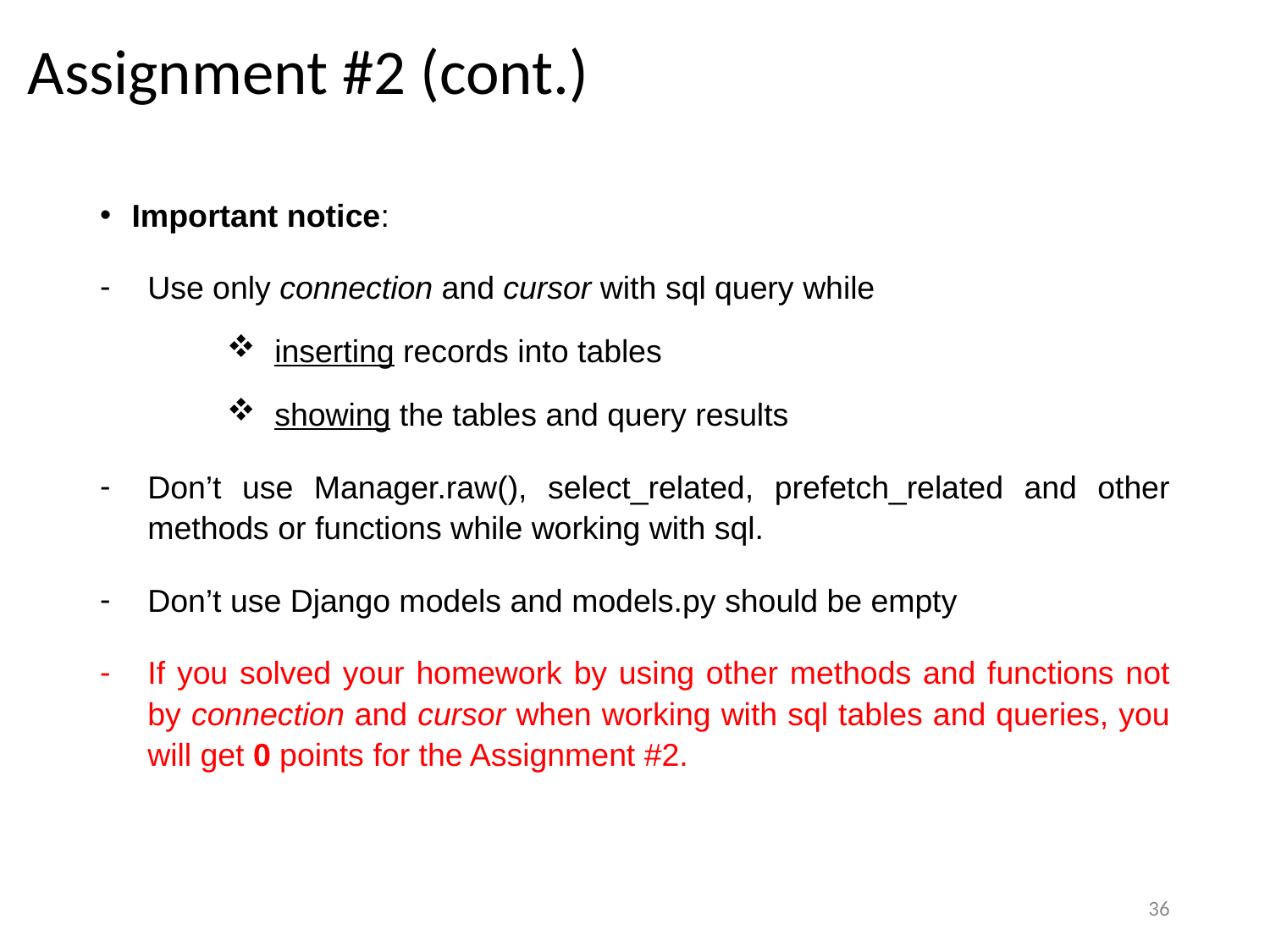

# Assignment #2 (cont.)
Important notice:
Use only connection and cursor with sql query while
inserting records into tables
showing the tables and query results
Don’t use Manager.raw(), select_related, prefetch_related and other methods or functions while working with sql.
Don’t use Django models and models.py should be empty
If you solved your homework by using other methods and functions not by connection and cursor when working with sql tables and queries, you will get 0 points for the Assignment #2.

36